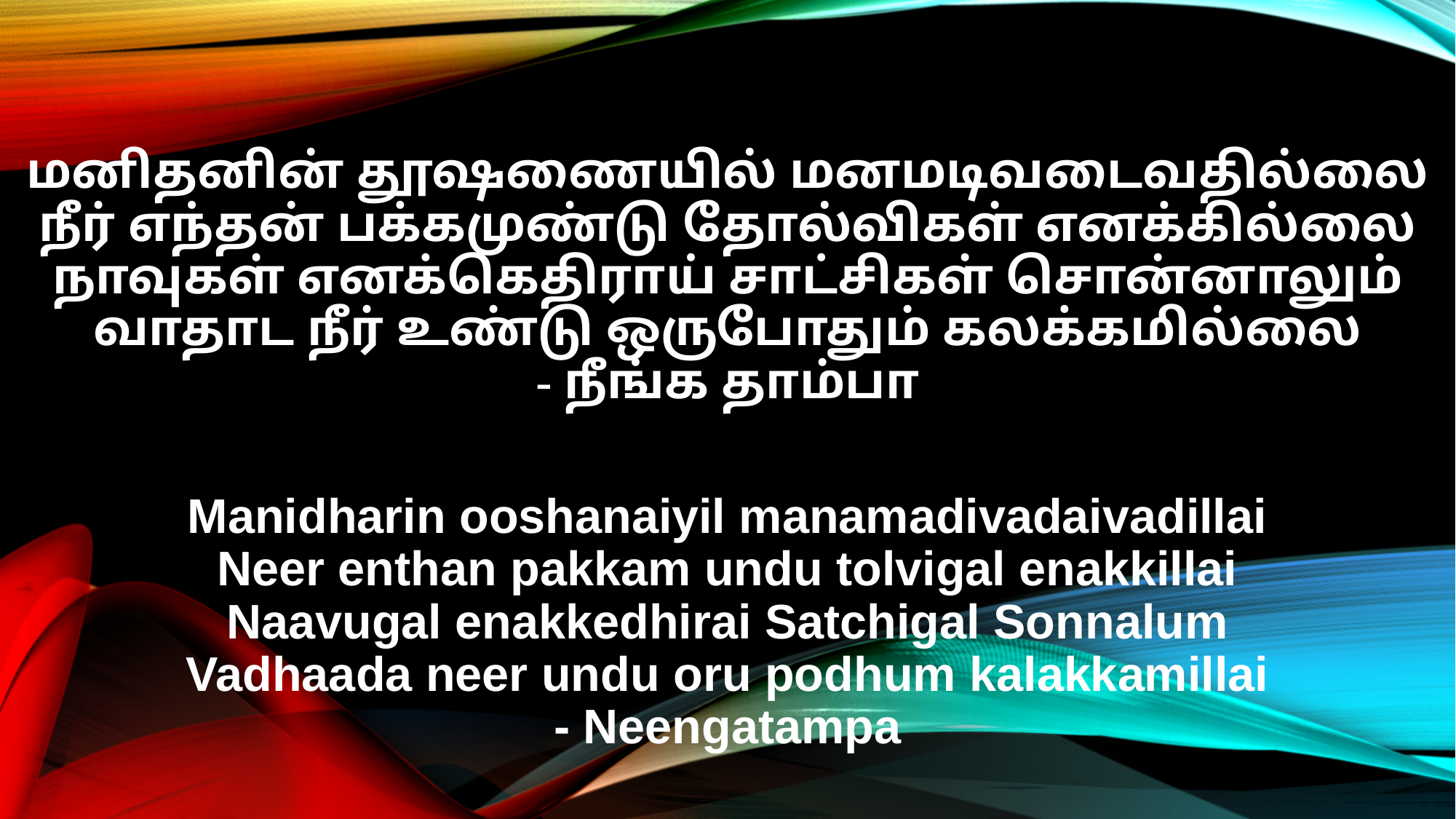

மனிதனின் தூஷணையில் மனமடிவடைவதில்லை
நீர் எந்தன் பக்கமுண்டு தோல்விகள் எனக்கில்லை
நாவுகள் எனக்கெதிராய் சாட்சிகள் சொன்னாலும்
வாதாட நீர் உண்டு ஒருபோதும் கலக்கமில்லை
- நீங்க தாம்பா

Manidharin ooshanaiyil manamadivadaivadillai
Neer enthan pakkam undu tolvigal enakkillai
Naavugal enakkedhirai Satchigal Sonnalum
Vadhaada neer undu oru podhum kalakkamillai
- Neengatampa